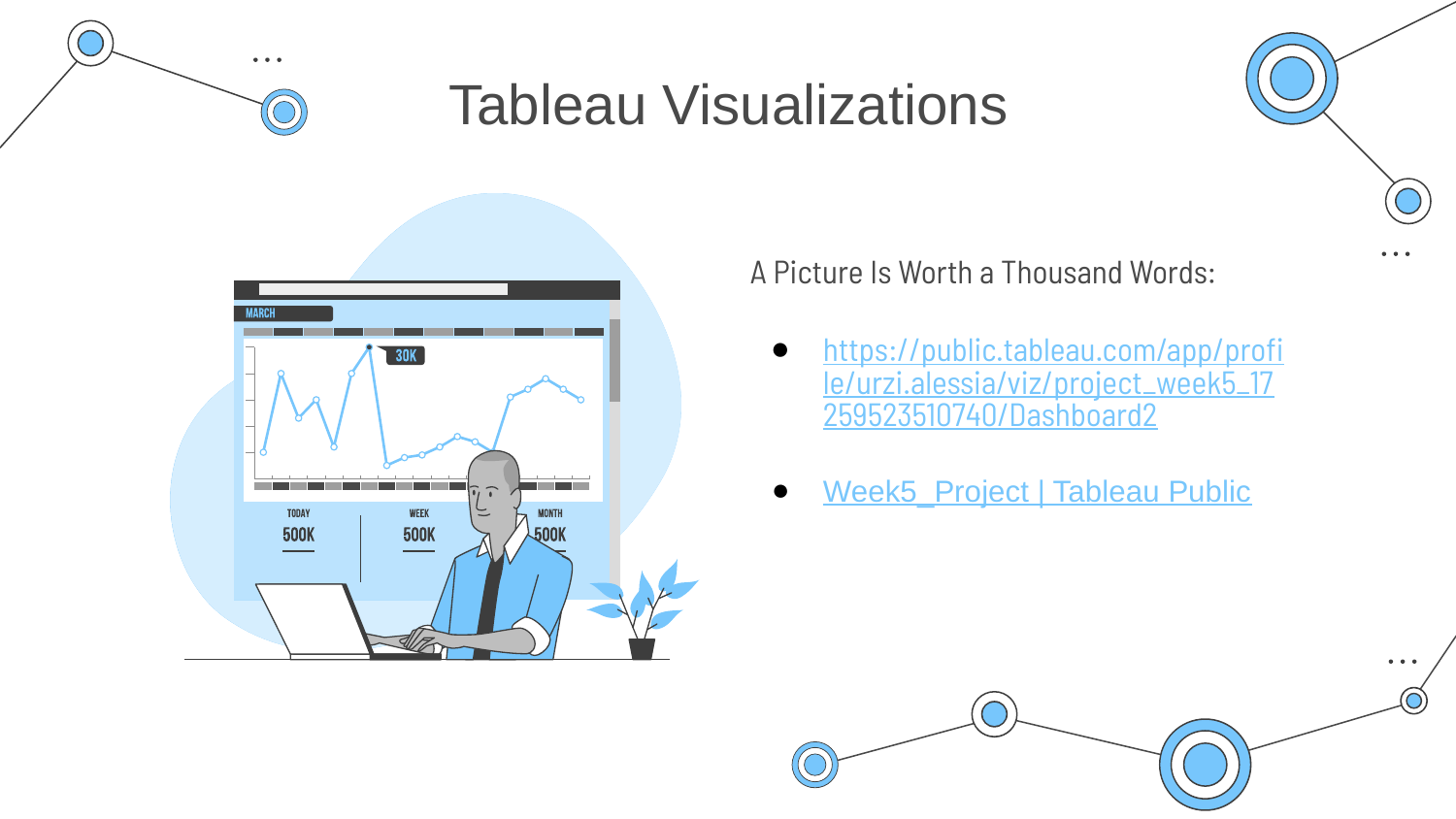

# Tableau Visualizations

A Picture Is Worth a Thousand Words:

https://public.tableau.com/app/profile/urzi.alessia/viz/project_week5_17259523510740/Dashboard2

Week5_Project | Tableau Public